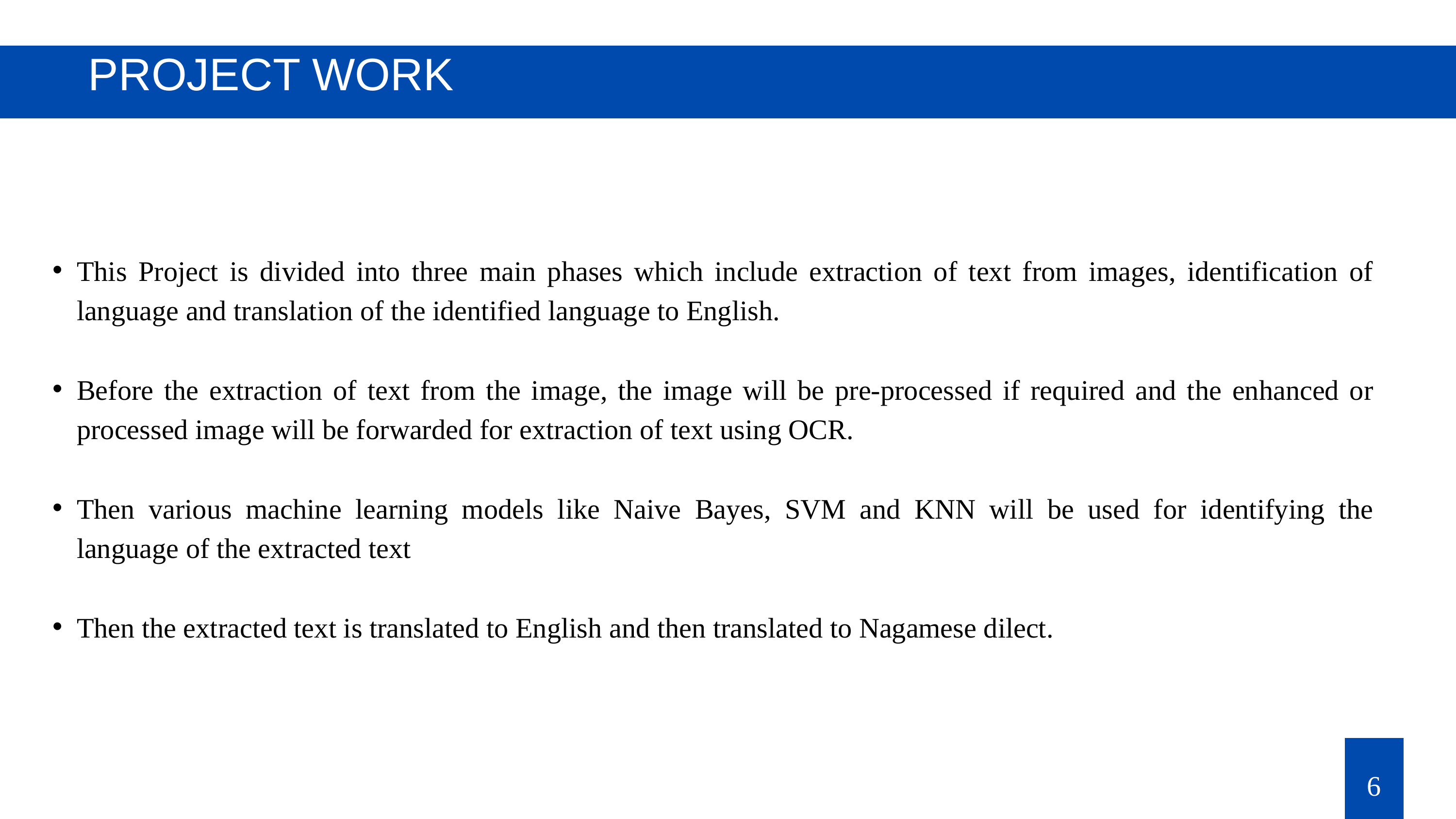

PROJECT WORK

This Project is divided into three main phases which include extraction of text from images, identification of language and translation of the identified language to English.

Before the extraction of text from the image, the image will be pre-processed if required and the enhanced or processed image will be forwarded for extraction of text using OCR.

Then various machine learning models like Naive Bayes, SVM and KNN will be used for identifying the language of the extracted text

Then the extracted text is translated to English and then translated to Nagamese dilect.

6